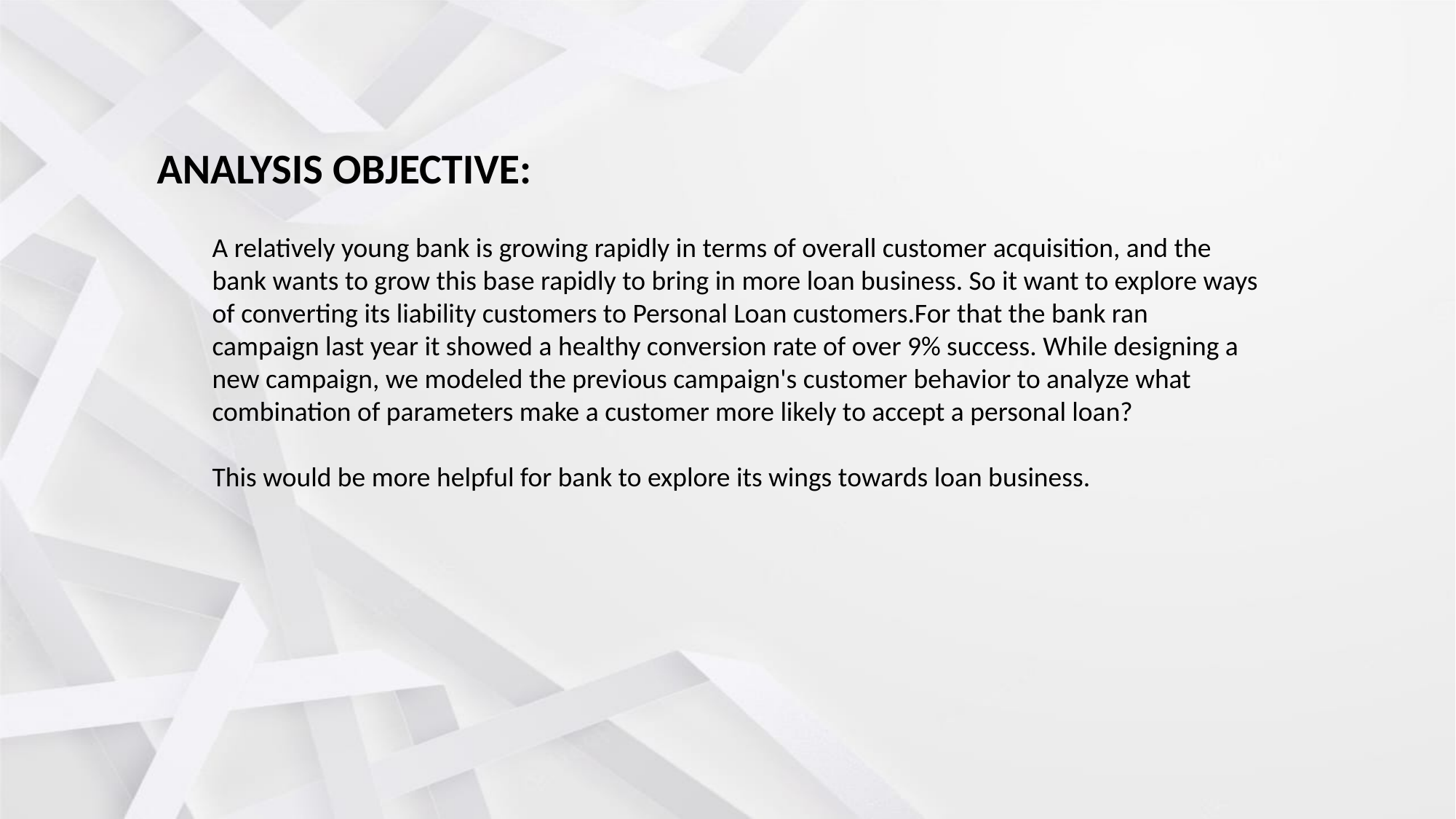

ANALYSIS OBJECTIVE:
A relatively young bank is growing rapidly in terms of overall customer acquisition, and the bank wants to grow this base rapidly to bring in more loan business. So it want to explore ways of converting its liability customers to Personal Loan customers.For that the bank ran campaign last year it showed a healthy conversion rate of over 9% success. While designing a new campaign, we modeled the previous campaign's customer behavior to analyze what combination of parameters make a customer more likely to accept a personal loan?

This would be more helpful for bank to explore its wings towards loan business.